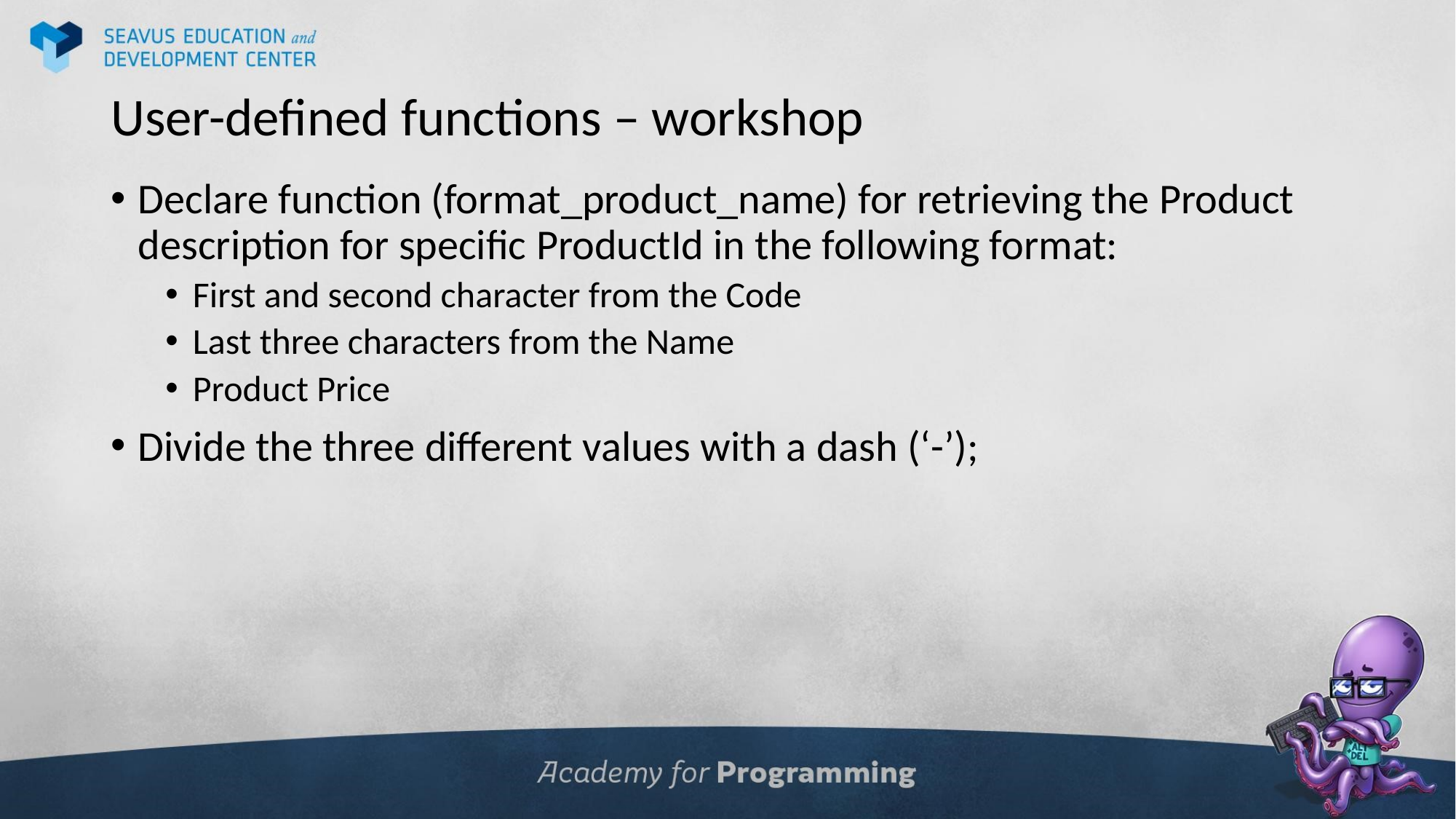

# User-defined functions – workshop
Declare function (format_product_name) for retrieving the Product description for specific ProductId in the following format:
First and second character from the Code
Last three characters from the Name
Product Price
Divide the three different values with a dash (‘-’);